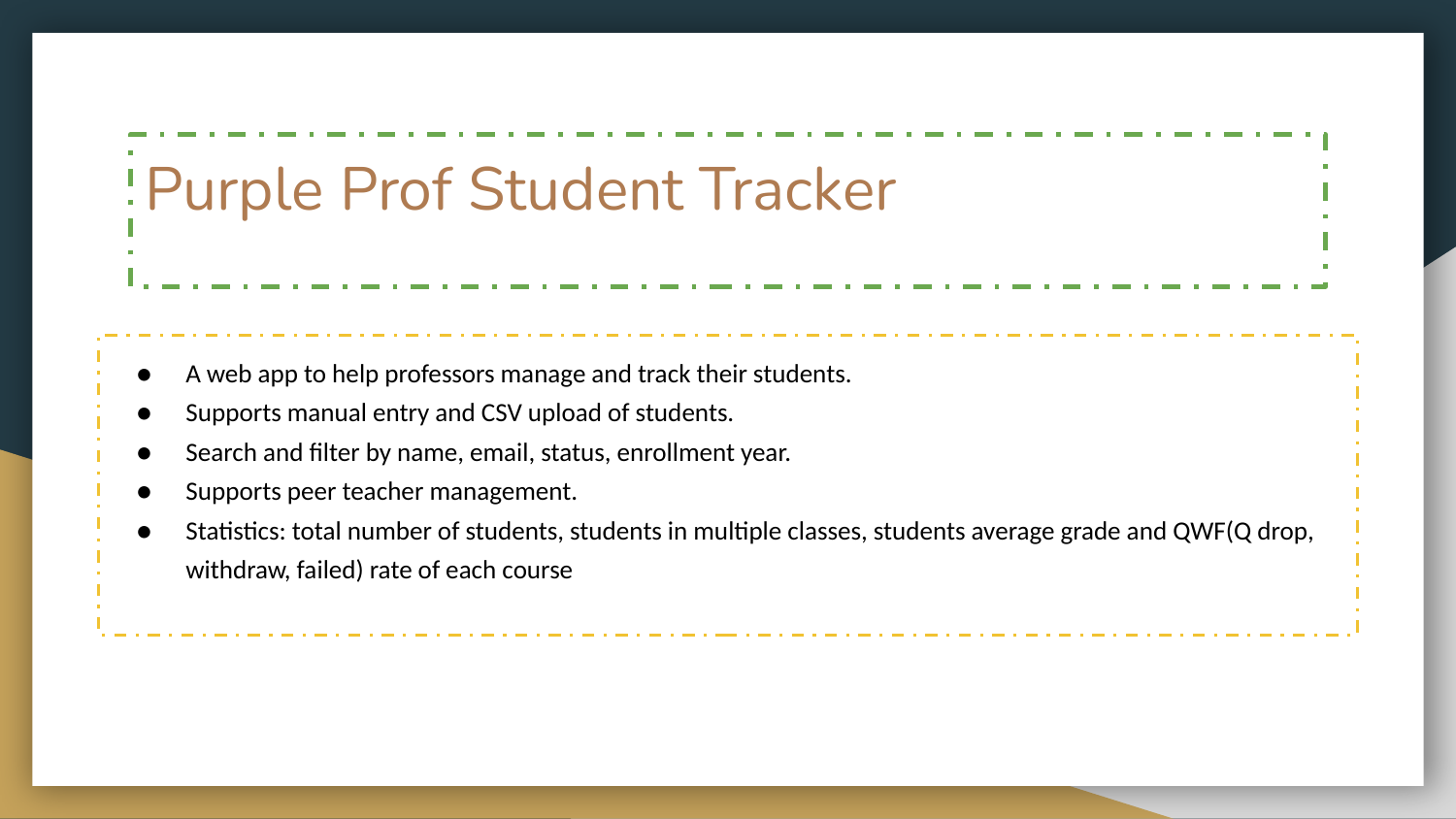

# Purple Prof Student Tracker
A web app to help professors manage and track their students.
Supports manual entry and CSV upload of students.
Search and filter by name, email, status, enrollment year.
Supports peer teacher management.
Statistics: total number of students, students in multiple classes, students average grade and QWF(Q drop, withdraw, failed) rate of each course